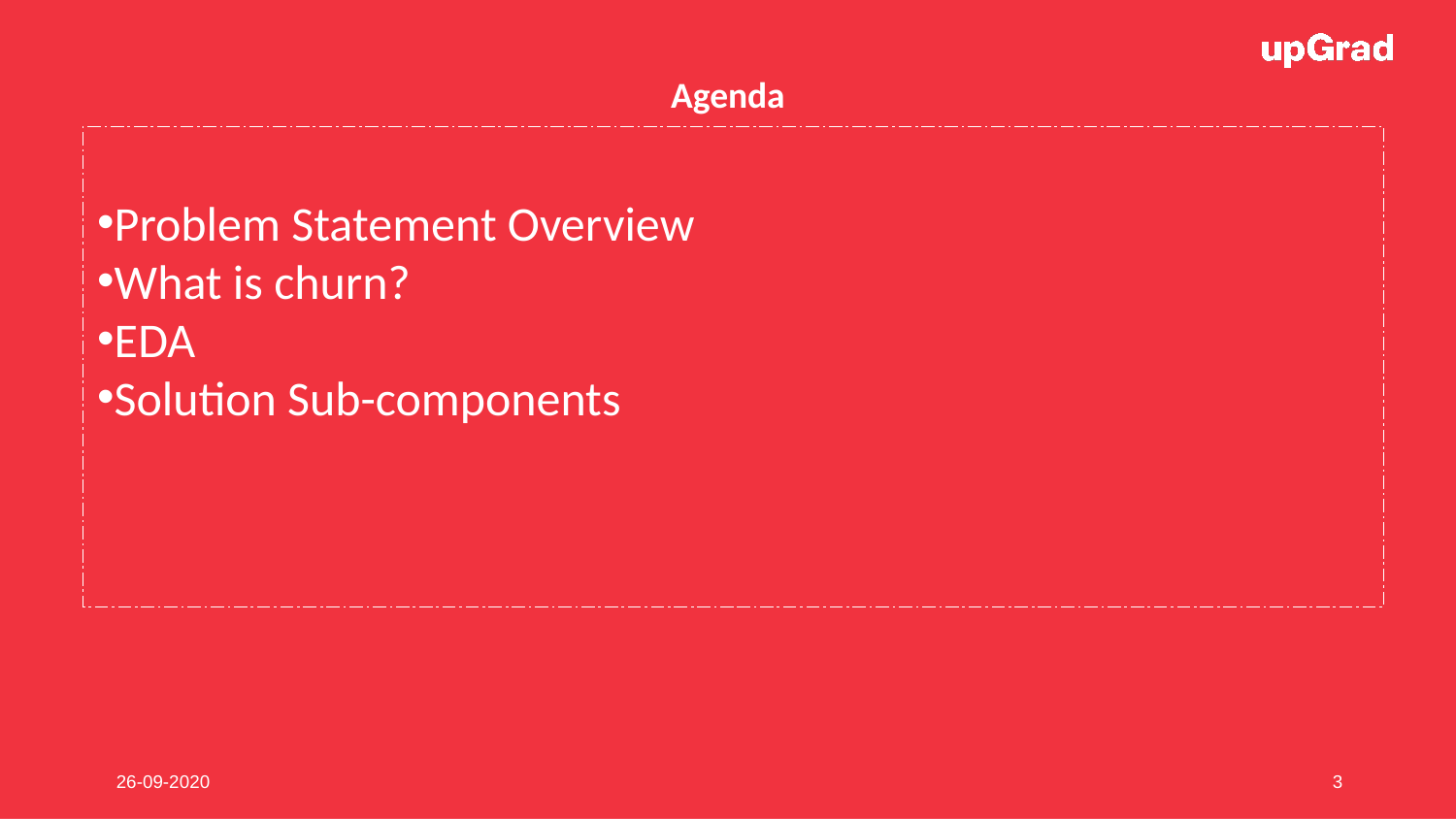

Agenda

Problem Statement Overview
What is churn?
EDA
Solution Sub-components

26-09-2020
Data Science Certification Program
3